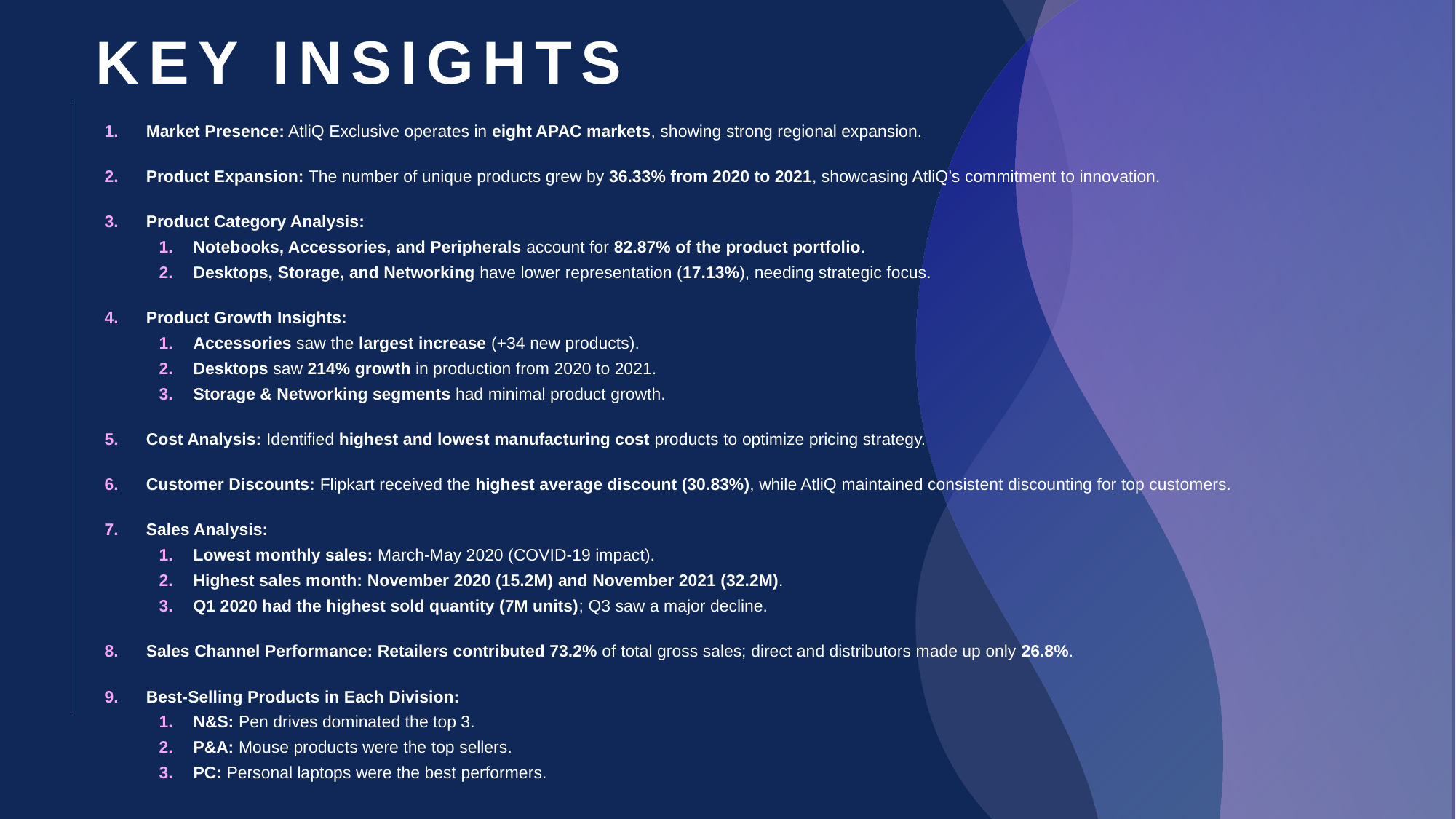

# Key INSIGHTS
Market Presence: AtliQ Exclusive operates in eight APAC markets, showing strong regional expansion.
Product Expansion: The number of unique products grew by 36.33% from 2020 to 2021, showcasing AtliQ’s commitment to innovation.
Product Category Analysis:
Notebooks, Accessories, and Peripherals account for 82.87% of the product portfolio.
Desktops, Storage, and Networking have lower representation (17.13%), needing strategic focus.
Product Growth Insights:
Accessories saw the largest increase (+34 new products).
Desktops saw 214% growth in production from 2020 to 2021.
Storage & Networking segments had minimal product growth.
Cost Analysis: Identified highest and lowest manufacturing cost products to optimize pricing strategy.
Customer Discounts: Flipkart received the highest average discount (30.83%), while AtliQ maintained consistent discounting for top customers.
Sales Analysis:
Lowest monthly sales: March-May 2020 (COVID-19 impact).
Highest sales month: November 2020 (15.2M) and November 2021 (32.2M).
Q1 2020 had the highest sold quantity (7M units); Q3 saw a major decline.
Sales Channel Performance: Retailers contributed 73.2% of total gross sales; direct and distributors made up only 26.8%.
Best-Selling Products in Each Division:
N&S: Pen drives dominated the top 3.
P&A: Mouse products were the top sellers.
PC: Personal laptops were the best performers.